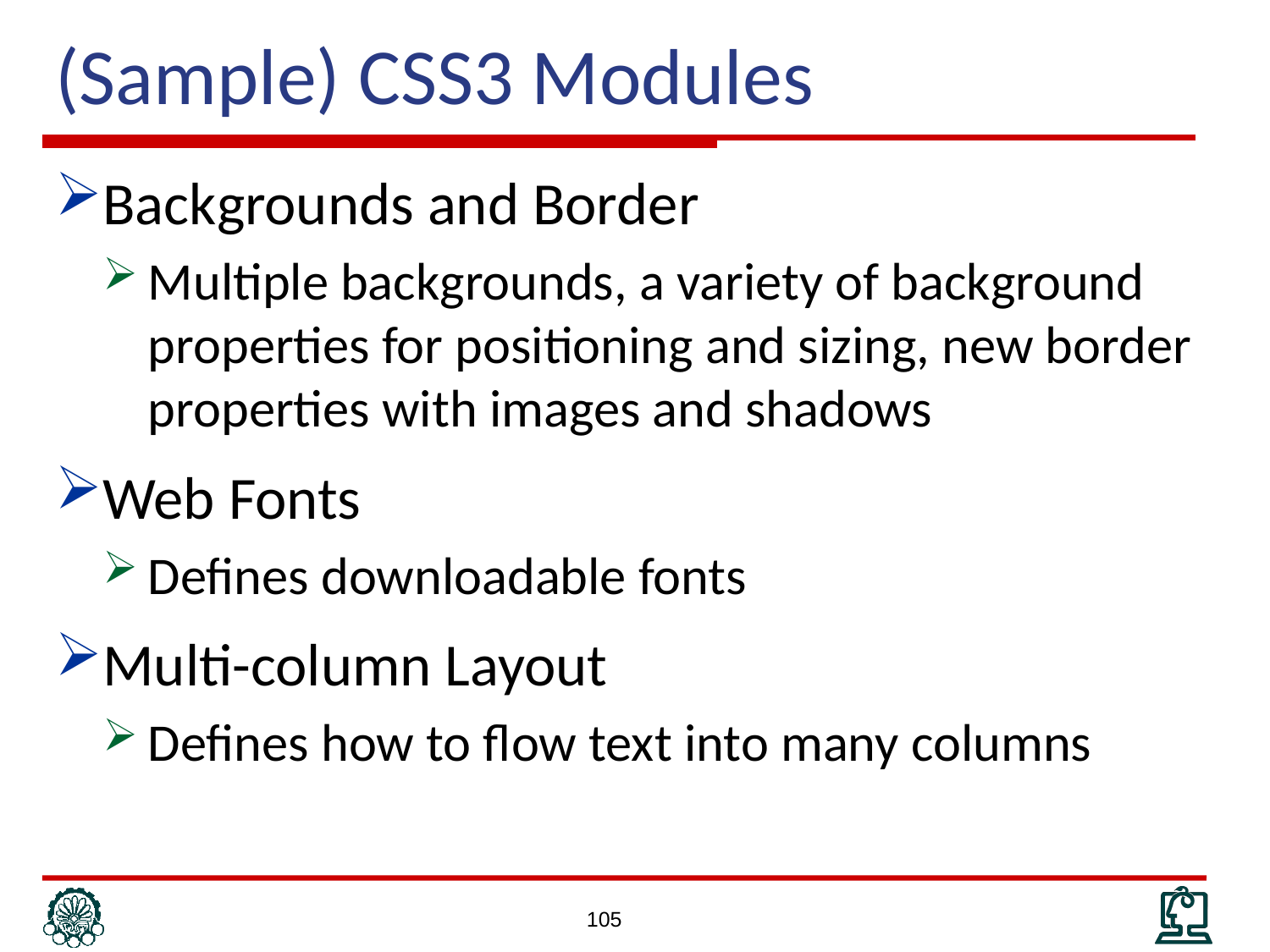

# (Sample) CSS3 Modules
Backgrounds and Border
Multiple backgrounds, a variety of background properties for positioning and sizing, new border properties with images and shadows
Web Fonts
Defines downloadable fonts
Multi-column Layout
Defines how to flow text into many columns

105